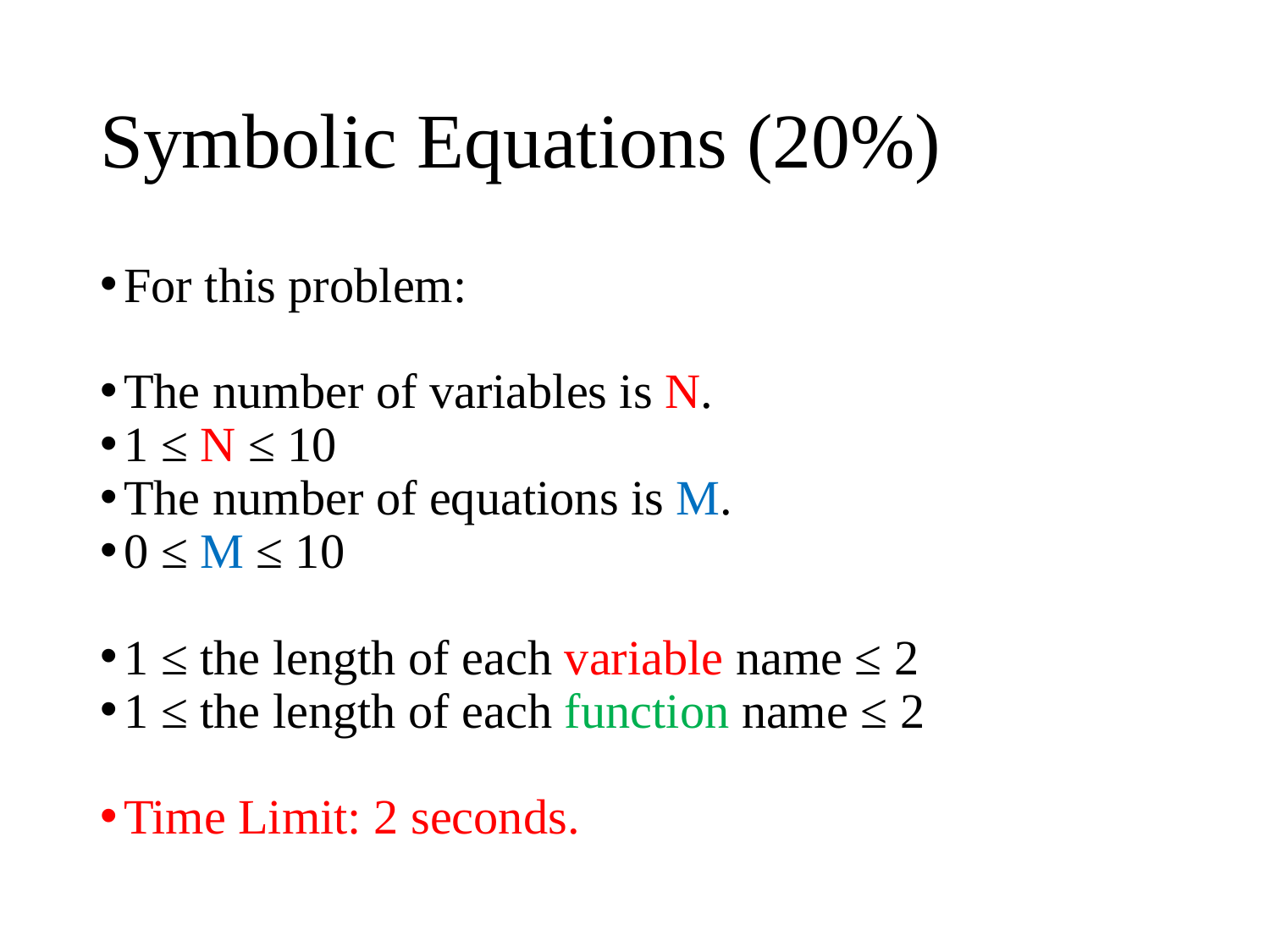

# Symbolic Equations (20%)
For this problem:

The number of variables is N.
1 ≤ N ≤ 10
The number of equations is M.
0 ≤ M ≤ 10

1 ≤ the length of each variable name ≤ 2
1 ≤ the length of each function name ≤ 2

Time Limit: 2 seconds.